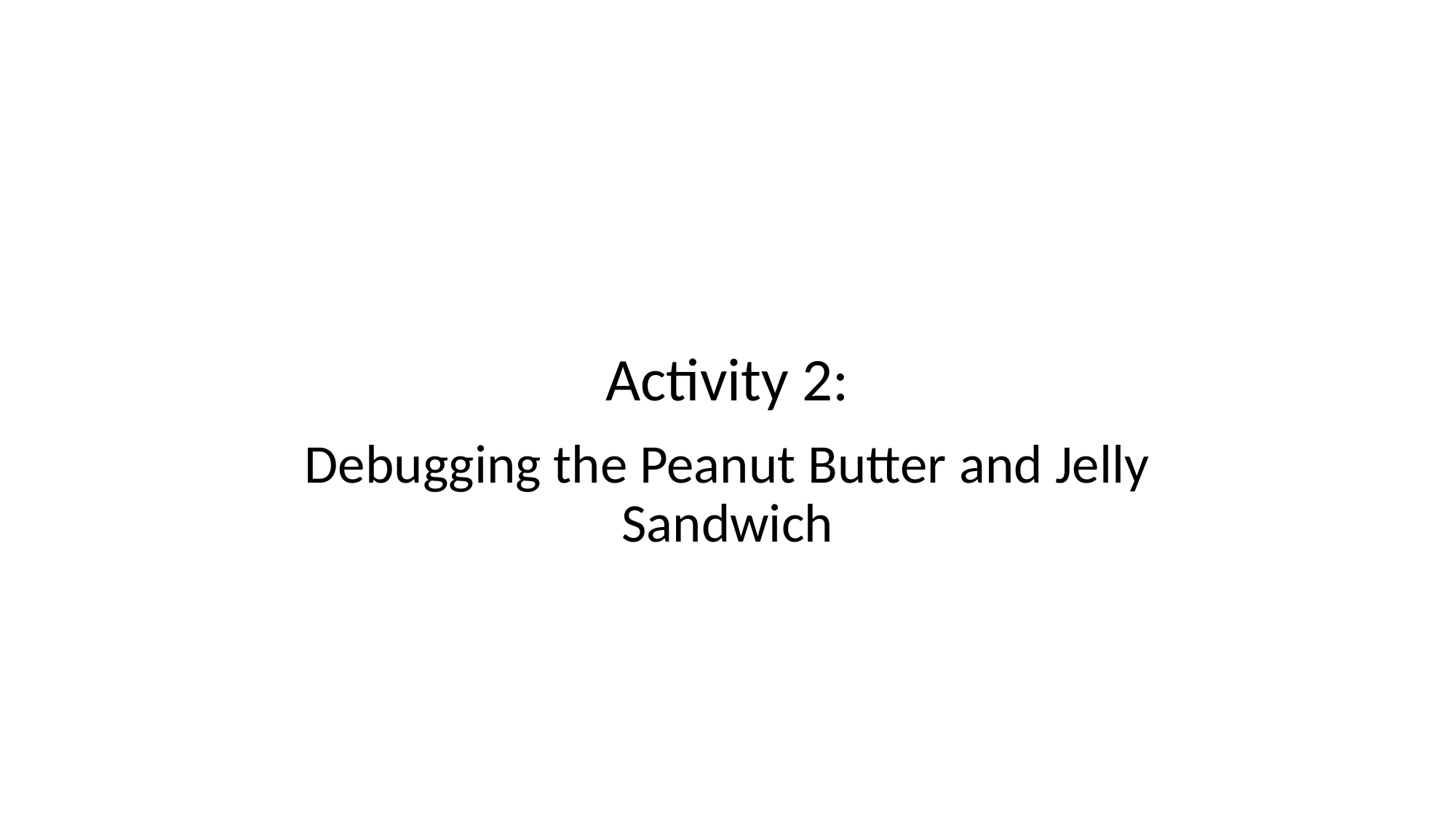

# Activity 2:
Debugging the Peanut Butter and Jelly Sandwich